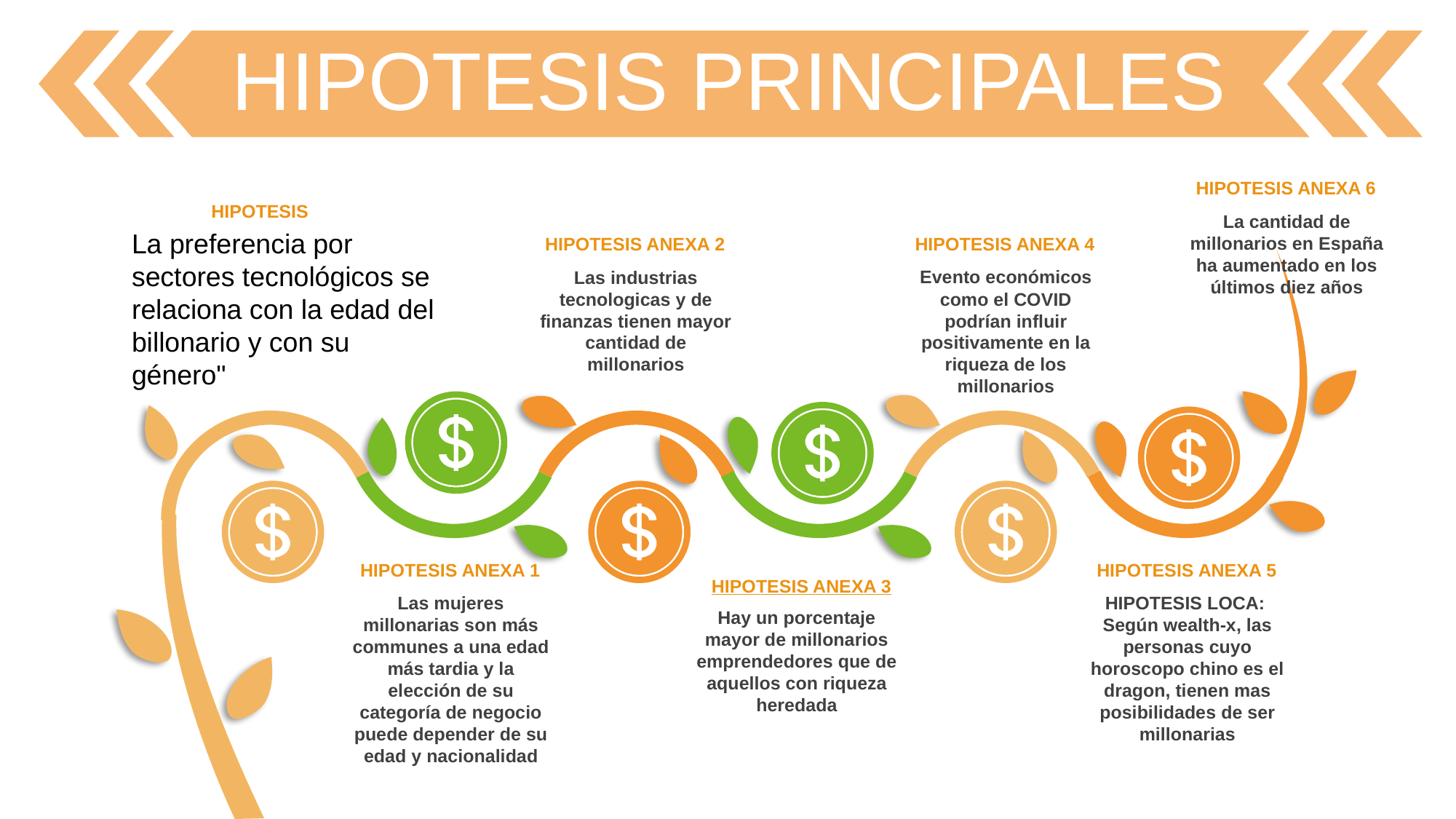

HIPOTESIS PRINCIPALES
HIPOTESIS ANEXA 6
La cantidad de millonarios en España ha aumentado en los últimos diez años
HIPOTESIS

La preferencia por sectores tecnológicos se relaciona con la edad del billonario y con su género"
HIPOTESIS ANEXA 2
Las industrias tecnologicas y de finanzas tienen mayor cantidad de millonarios
HIPOTESIS ANEXA 4
Evento económicos como el COVID podrían influir positivamente en la riqueza de los millonarios

HIPOTESIS ANEXA 1
Las mujeres millonarias son más communes a una edad más tardia y la elección de su categoría de negocio puede depender de su edad y nacionalidad
HIPOTESIS ANEXA 5
HIPOTESIS LOCA:  Según wealth-x, las personas cuyo horoscopo chino es el dragon, tienen mas posibilidades de ser millonarias
HIPOTESIS ANEXA 3
Hay un porcentaje mayor de millonarios emprendedores que de aquellos con riqueza heredada